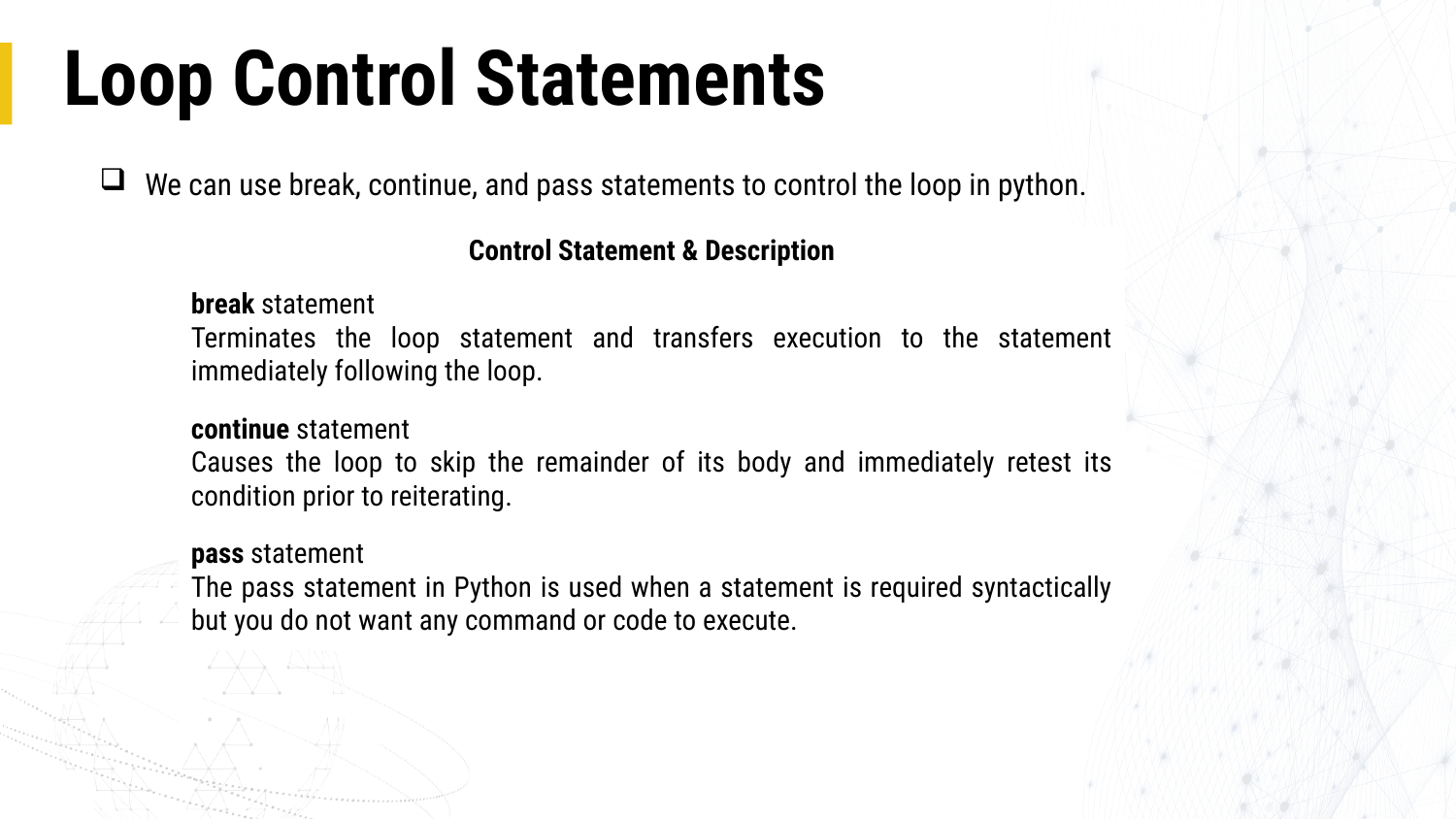

# Loop Control Statements
We can use break, continue, and pass statements to control the loop in python.
| Control Statement & Description |
| --- |
| break statement Terminates the loop statement and transfers execution to the statement immediately following the loop. |
| continue statement Causes the loop to skip the remainder of its body and immediately retest its condition prior to reiterating. |
| pass statement The pass statement in Python is used when a statement is required syntactically but you do not want any command or code to execute. |